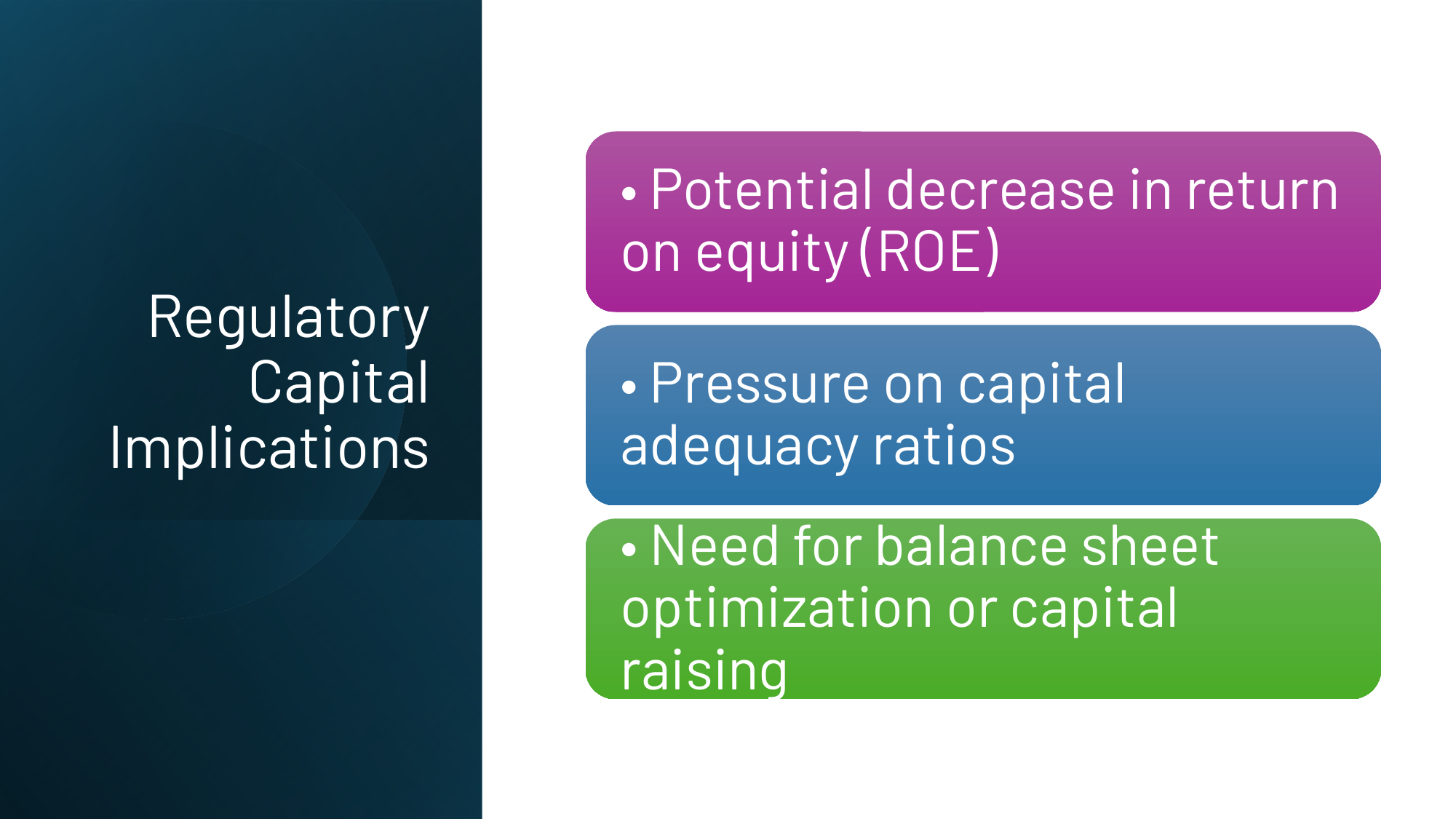

• Potential decrease in return on equity (ROE)
• Pressure on capital adequacy ratios
• Need for balance sheet optimization or capital raising

# Regulatory Capital Implications